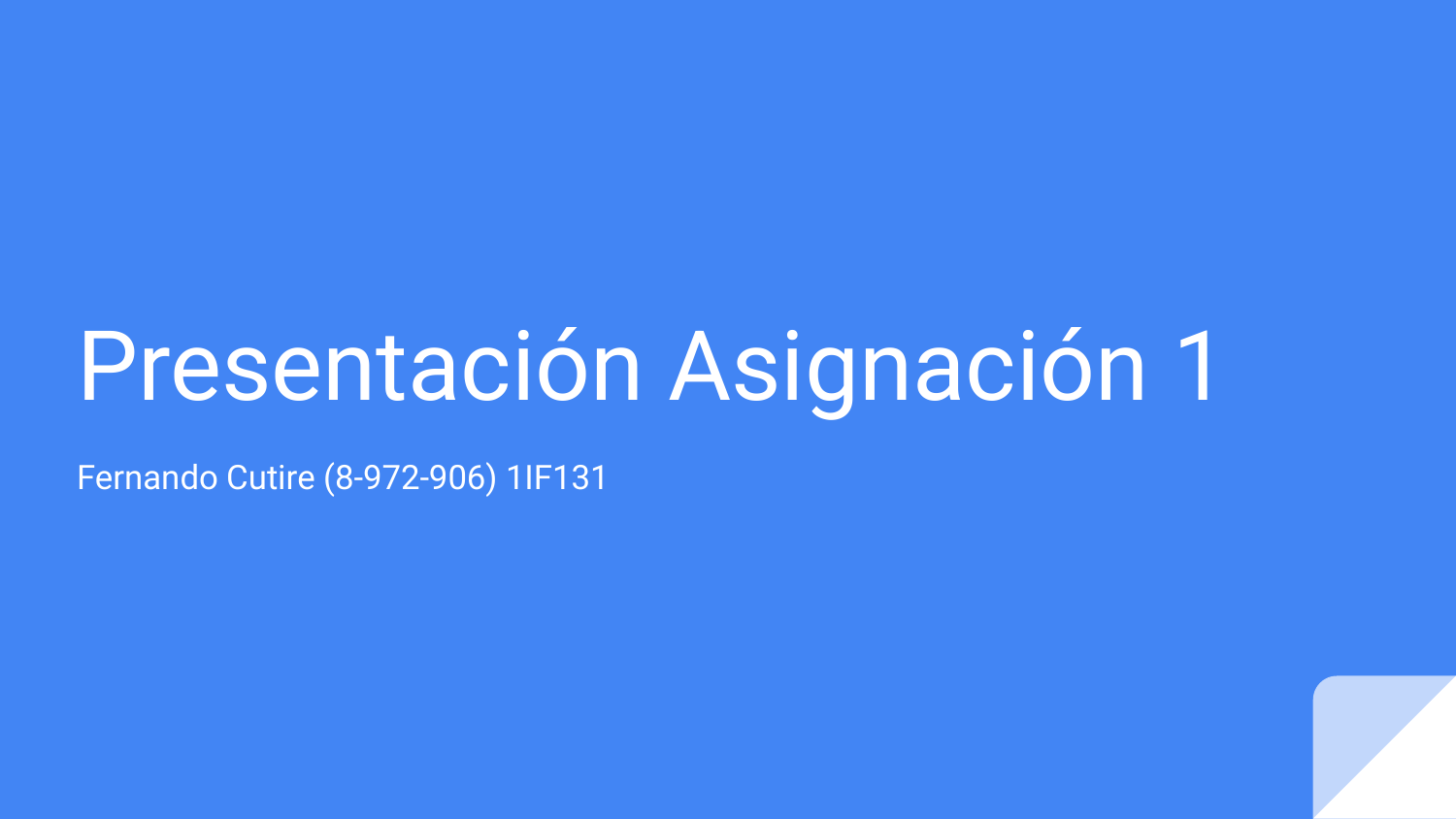

# Presentación Asignación 1
Fernando Cutire (8-972-906) 1IF131